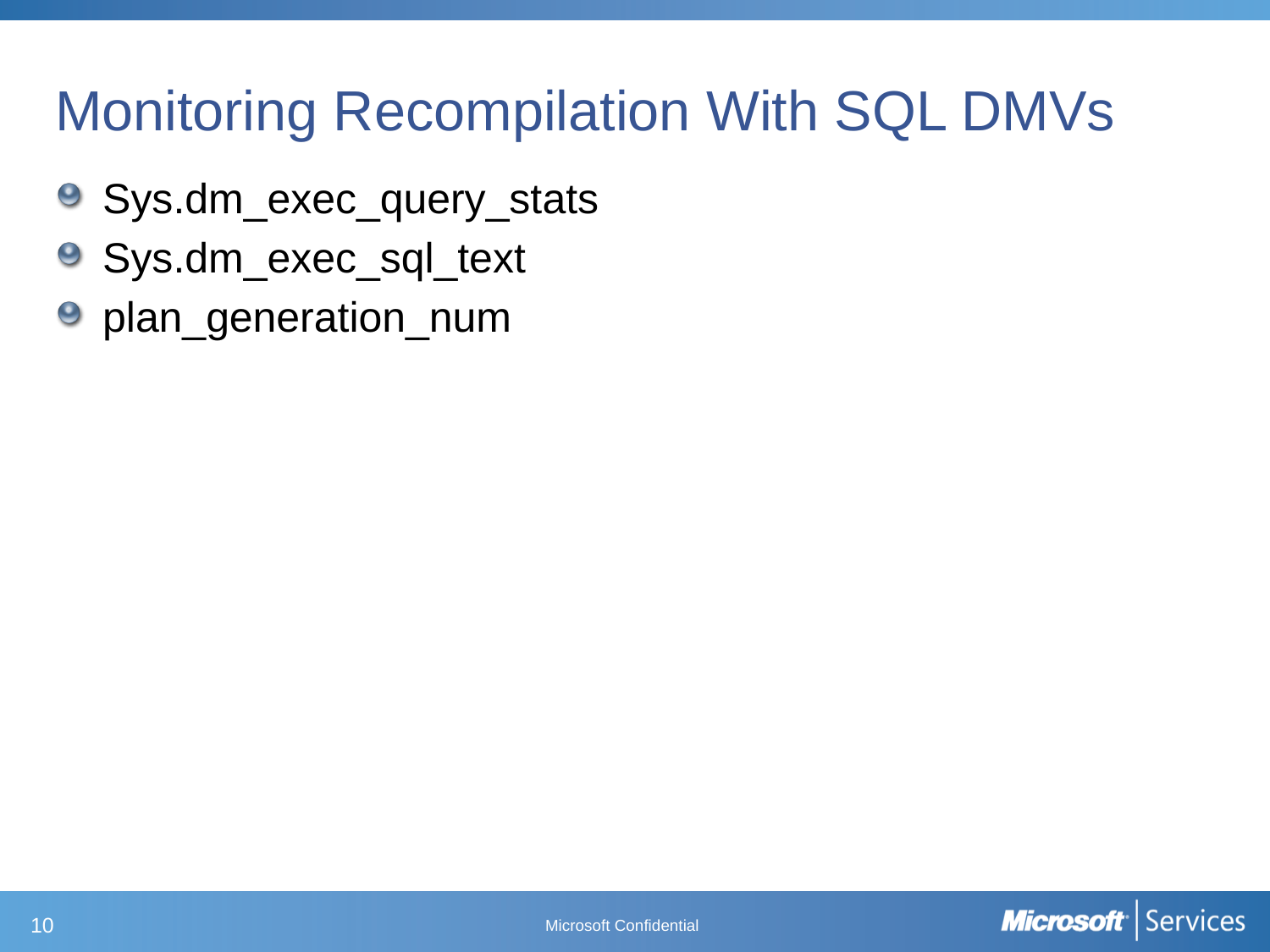

# Monitoring Recompilation With SQL DMVs
Sys.dm_exec_query_stats
Sys.dm_exec_sql_text
plan_generation_num
Microsoft Confidential
10